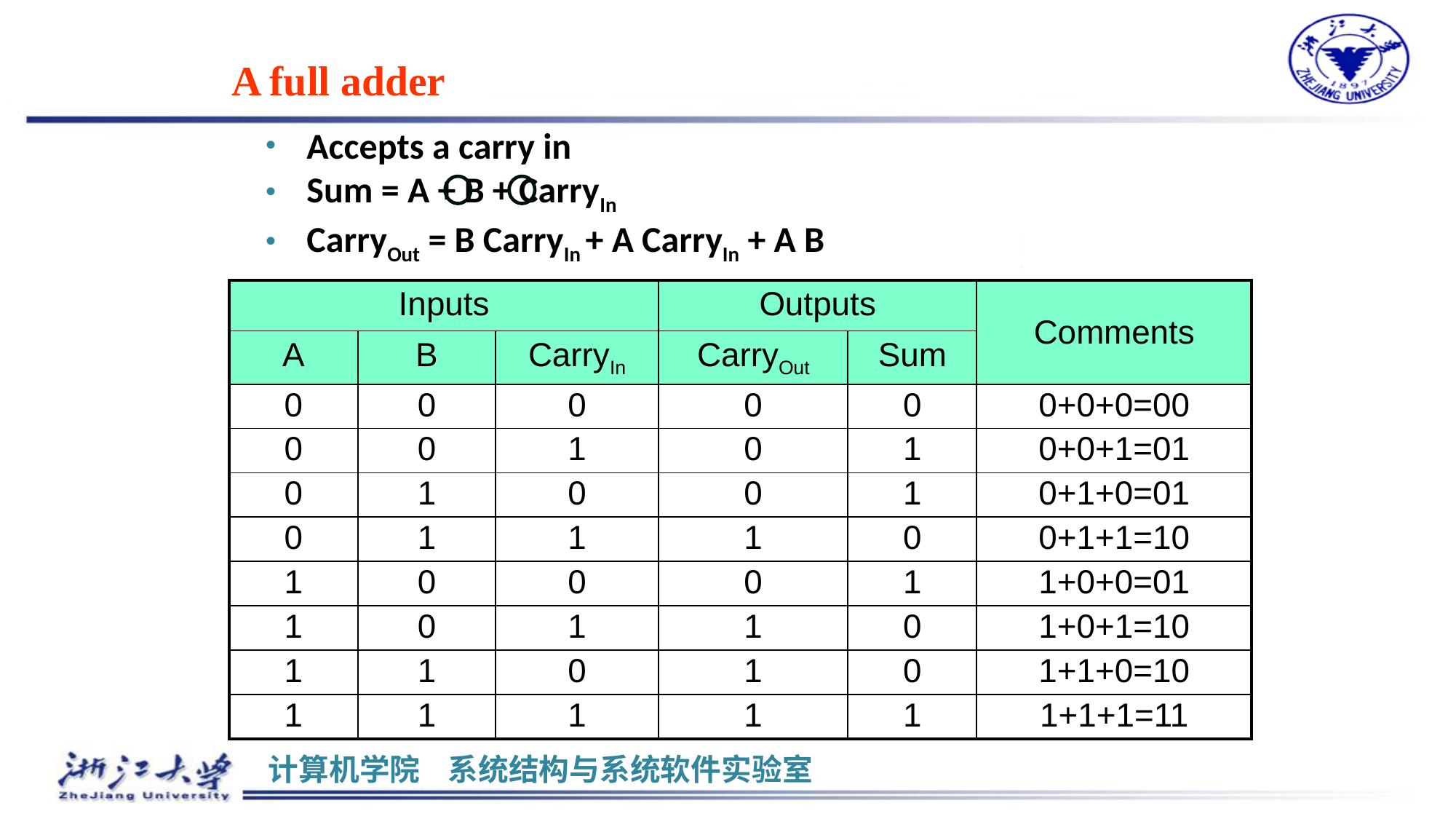

# A full adder
Accepts a carry in
Sum = A + B + CarryIn
CarryOut = B CarryIn + A CarryIn + A B

| Inputs |  |  | Outputs |  | Comments |
| --- | --- | --- | --- | --- | --- |
| A | B | CarryIn | CarryOut | Sum |  |
| 0 | 0 | 0 | 0 | 0 | 0+0+0=00 |
| 0 | 0 | 1 | 0 | 1 | 0+0+1=01 |
| 0 | 1 | 0 | 0 | 1 | 0+1+0=01 |
| 0 | 1 | 1 | 1 | 0 | 0+1+1=10 |
| 1 | 0 | 0 | 0 | 1 | 1+0+0=01 |
| 1 | 0 | 1 | 1 | 0 | 1+0+1=10 |
| 1 | 1 | 0 | 1 | 0 | 1+1+0=10 |
| 1 | 1 | 1 | 1 | 1 | 1+1+1=11 |